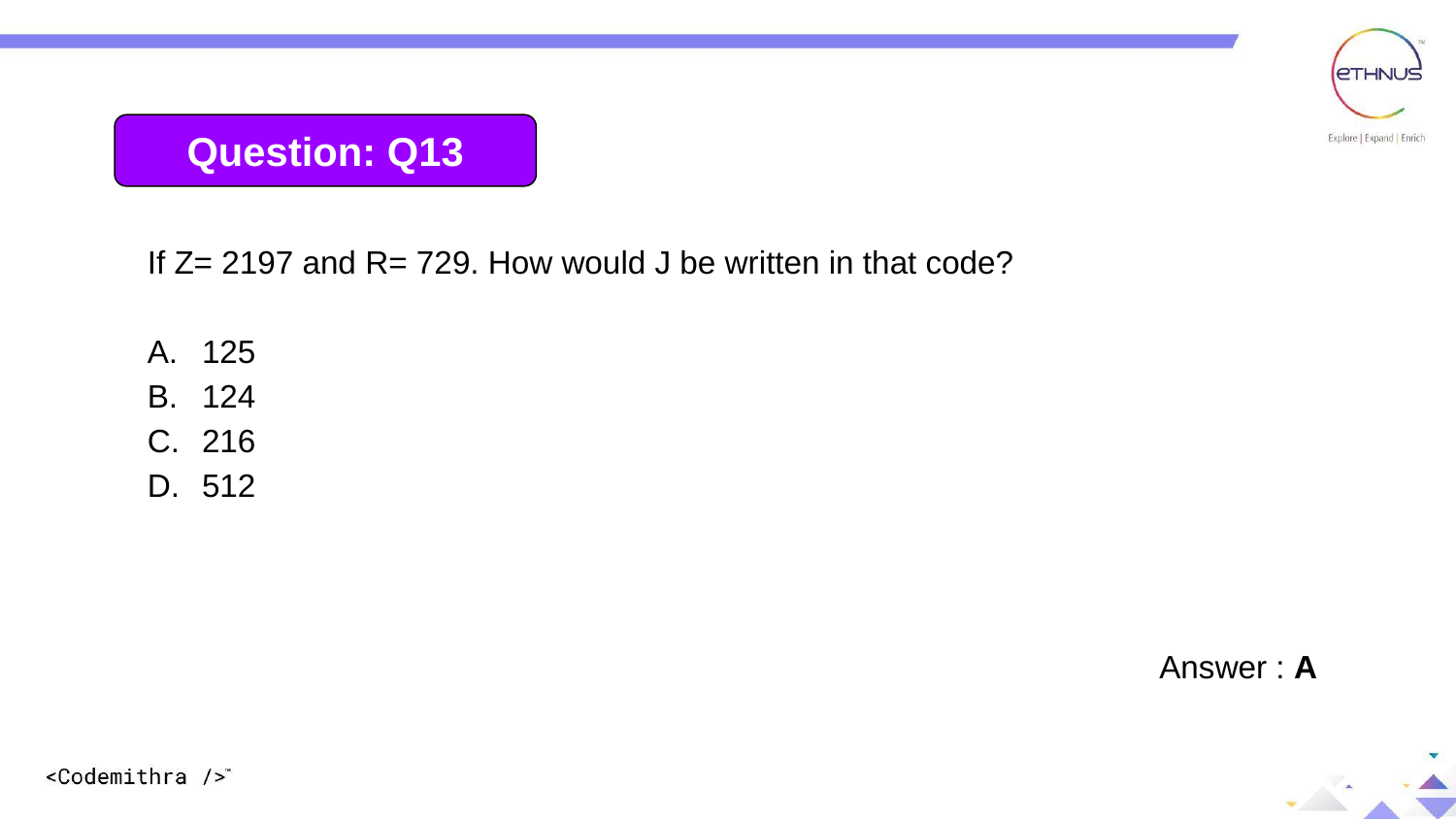

Question: Q13
If Z= 2197 and R= 729. How would J be written in that code?

125
124
216
512
Answer : A